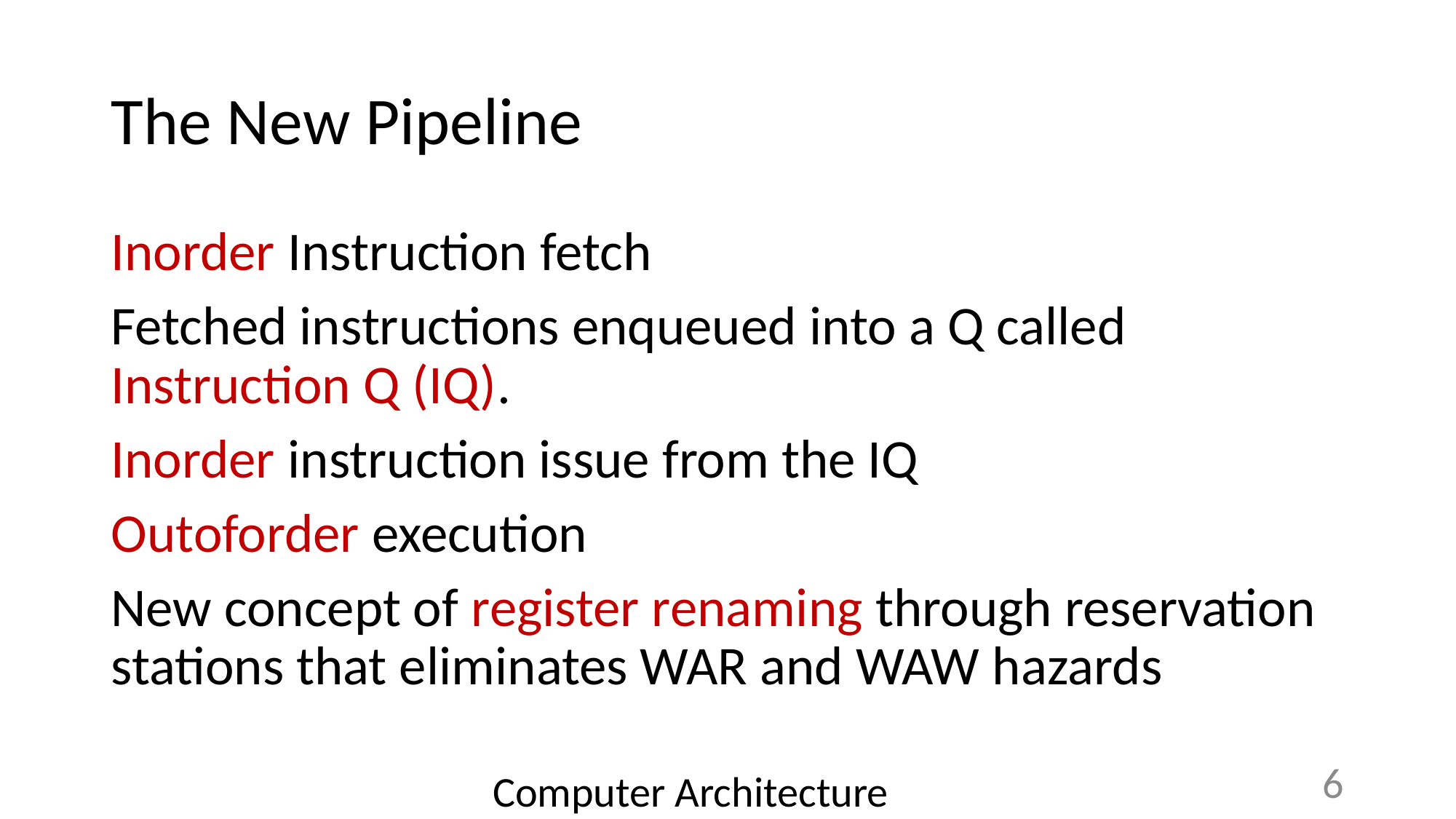

# The New Pipeline
Inorder Instruction fetch
Fetched instructions enqueued into a Q called Instruction Q (IQ).
Inorder instruction issue from the IQ
Outoforder execution
New concept of register renaming through reservation stations that eliminates WAR and WAW hazards
Computer Architecture
6